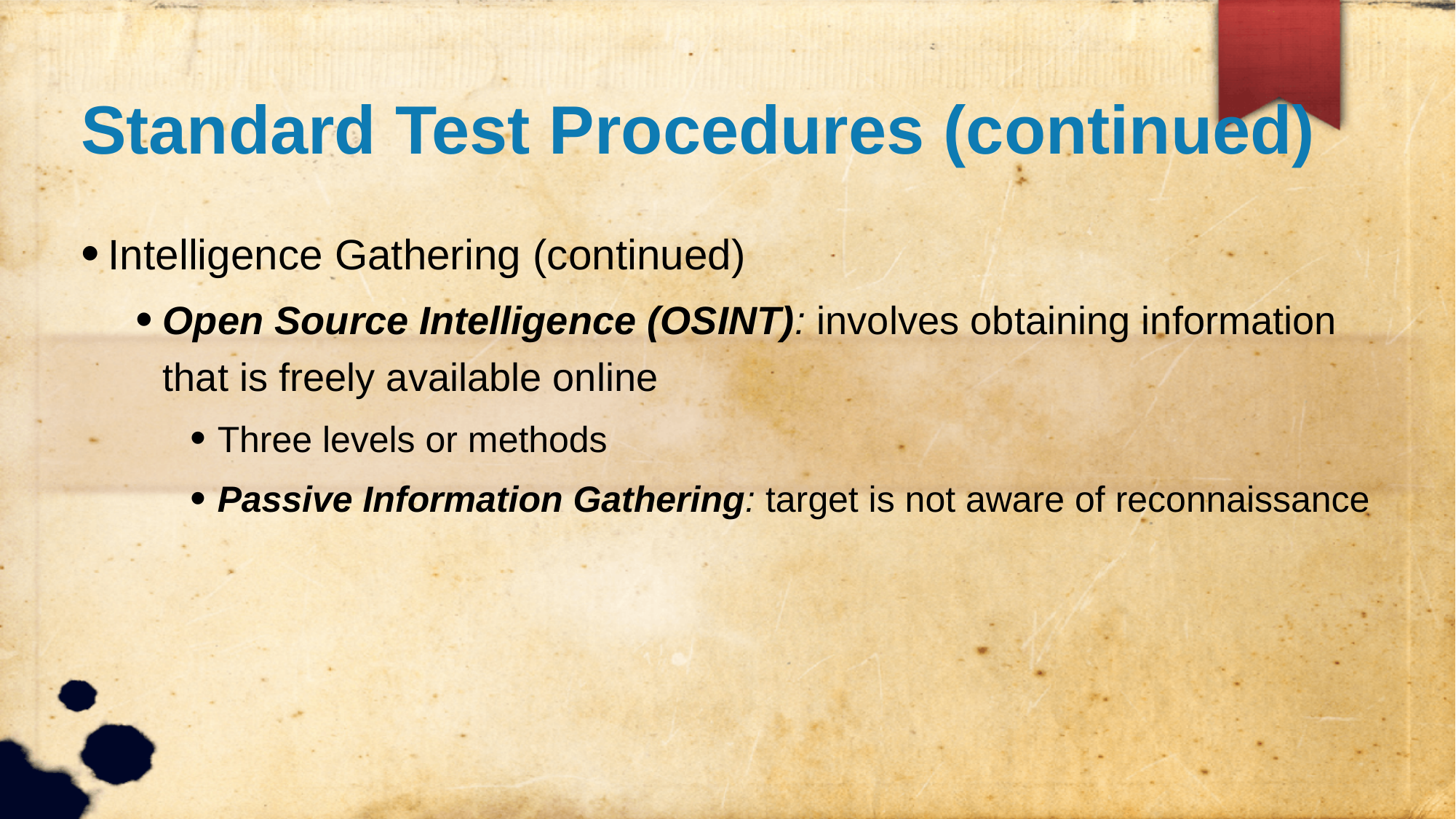

Standard Test Procedures (continued)
Intelligence Gathering (continued)
Open Source Intelligence (OSINT): involves obtaining information that is freely available online
Three levels or methods
Passive Information Gathering: target is not aware of reconnaissance